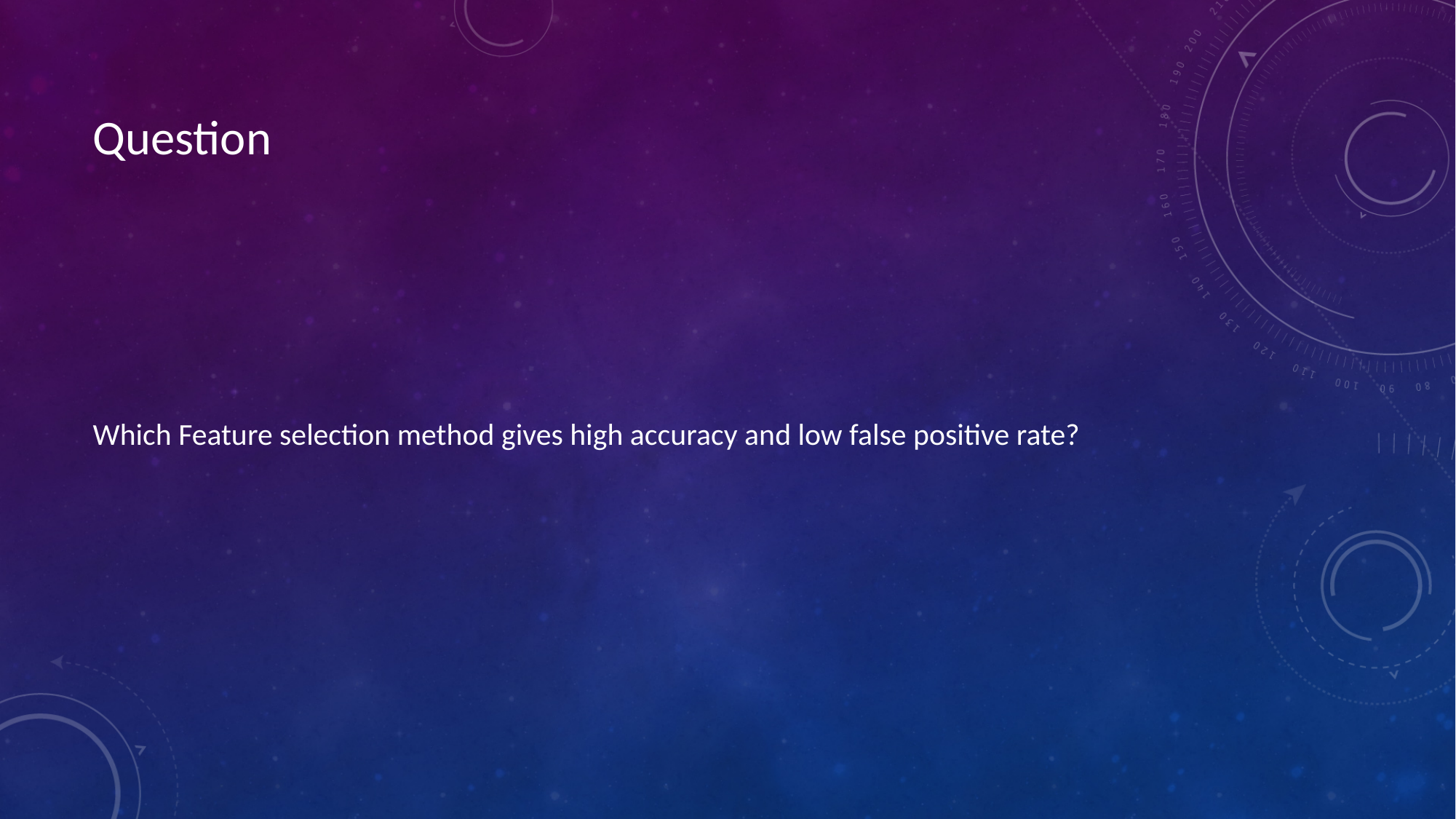

# Question
Which Feature selection method gives high accuracy and low false positive rate?